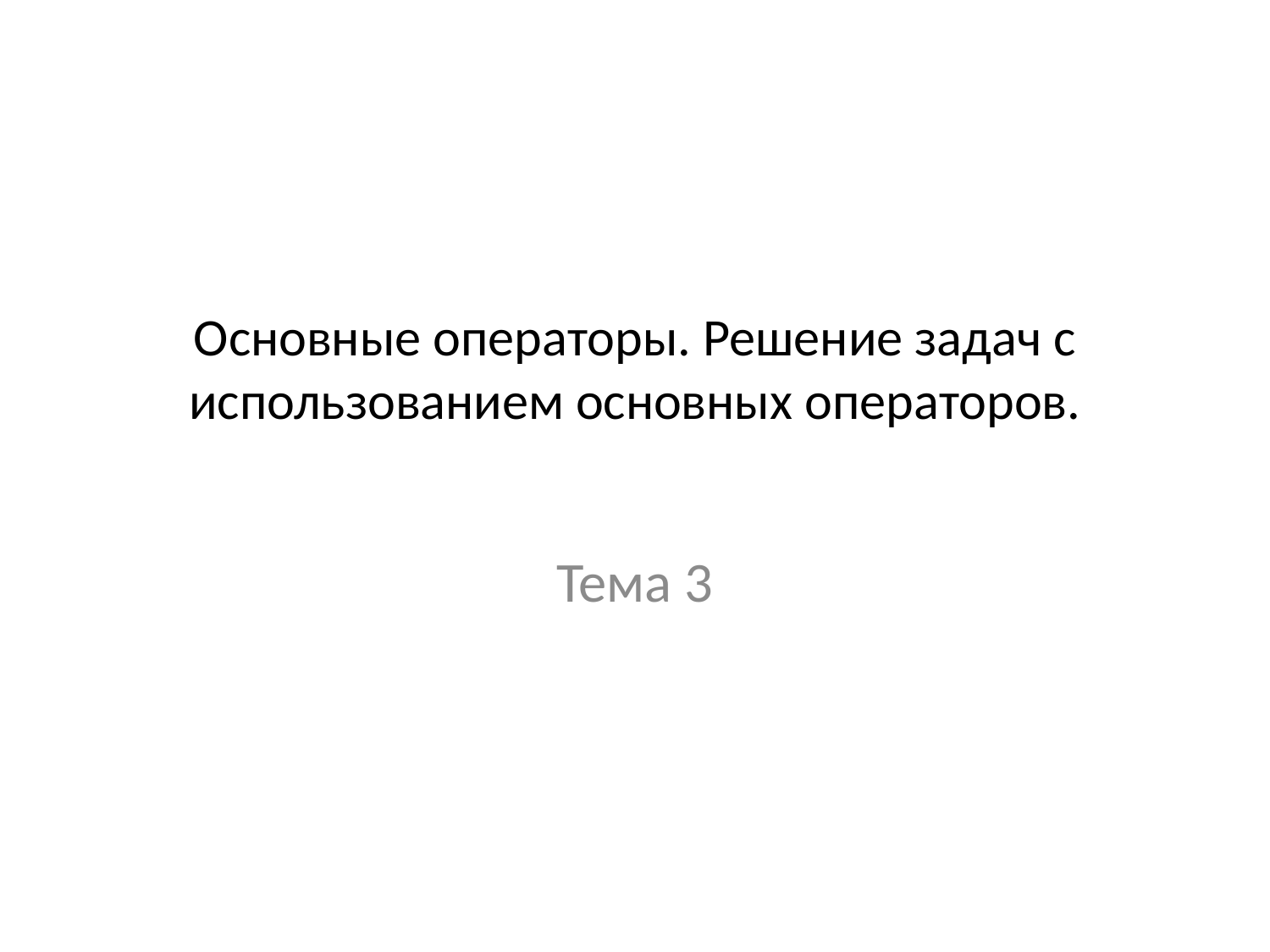

# Основные операторы. Решение задач с использованием основных операторов.
Тема 3